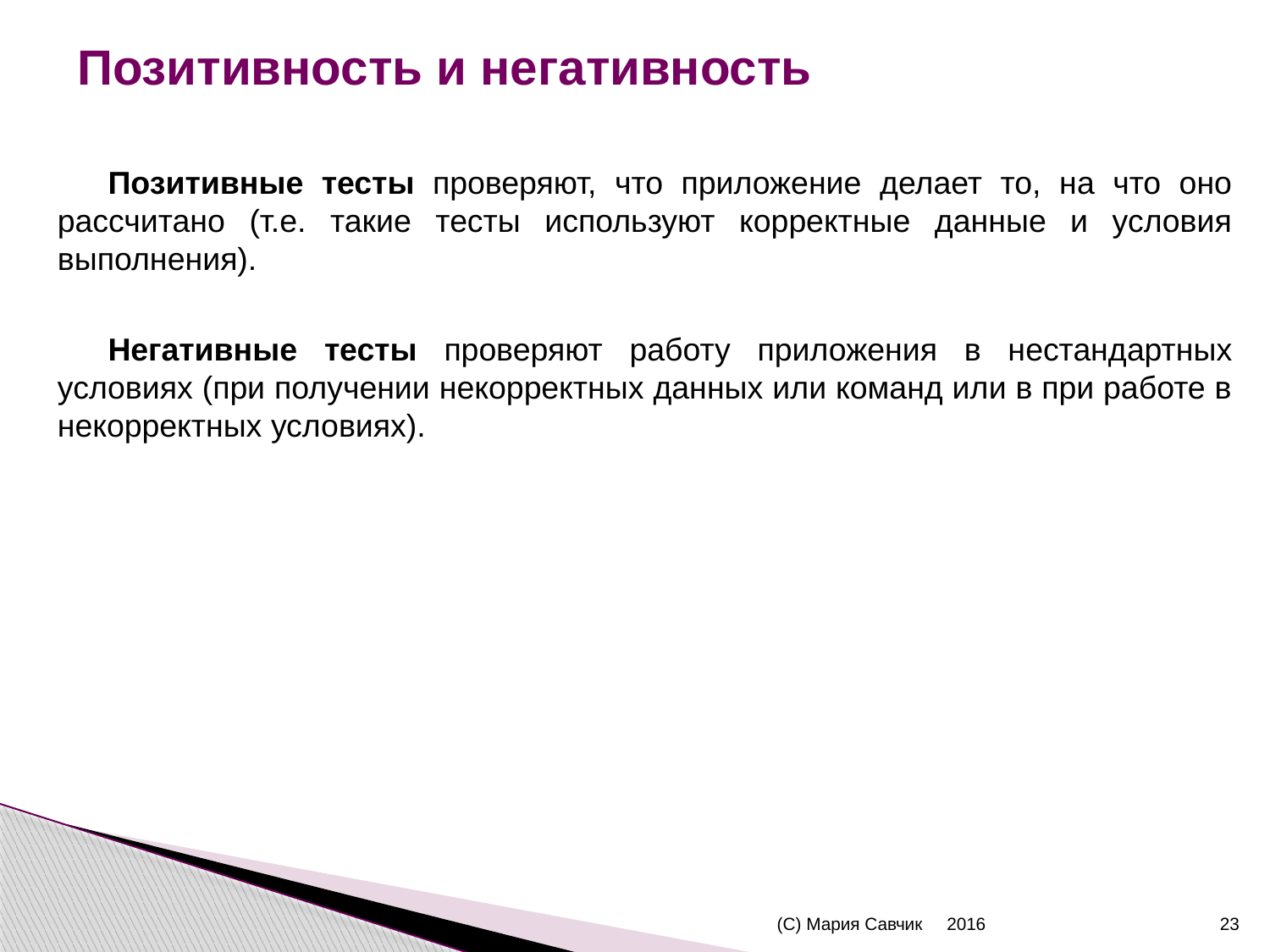

# Позитивность и негативность
Позитивные тесты проверяют, что приложение делает то, на что оно рассчитано (т.е. такие тесты используют корректные данные и условия выполнения).

Негативные тесты проверяют работу приложения в нестандартных условиях (при получении некорректных данных или команд или в при работе в некорректных условиях).

(С) Мария Савчик
2016
23